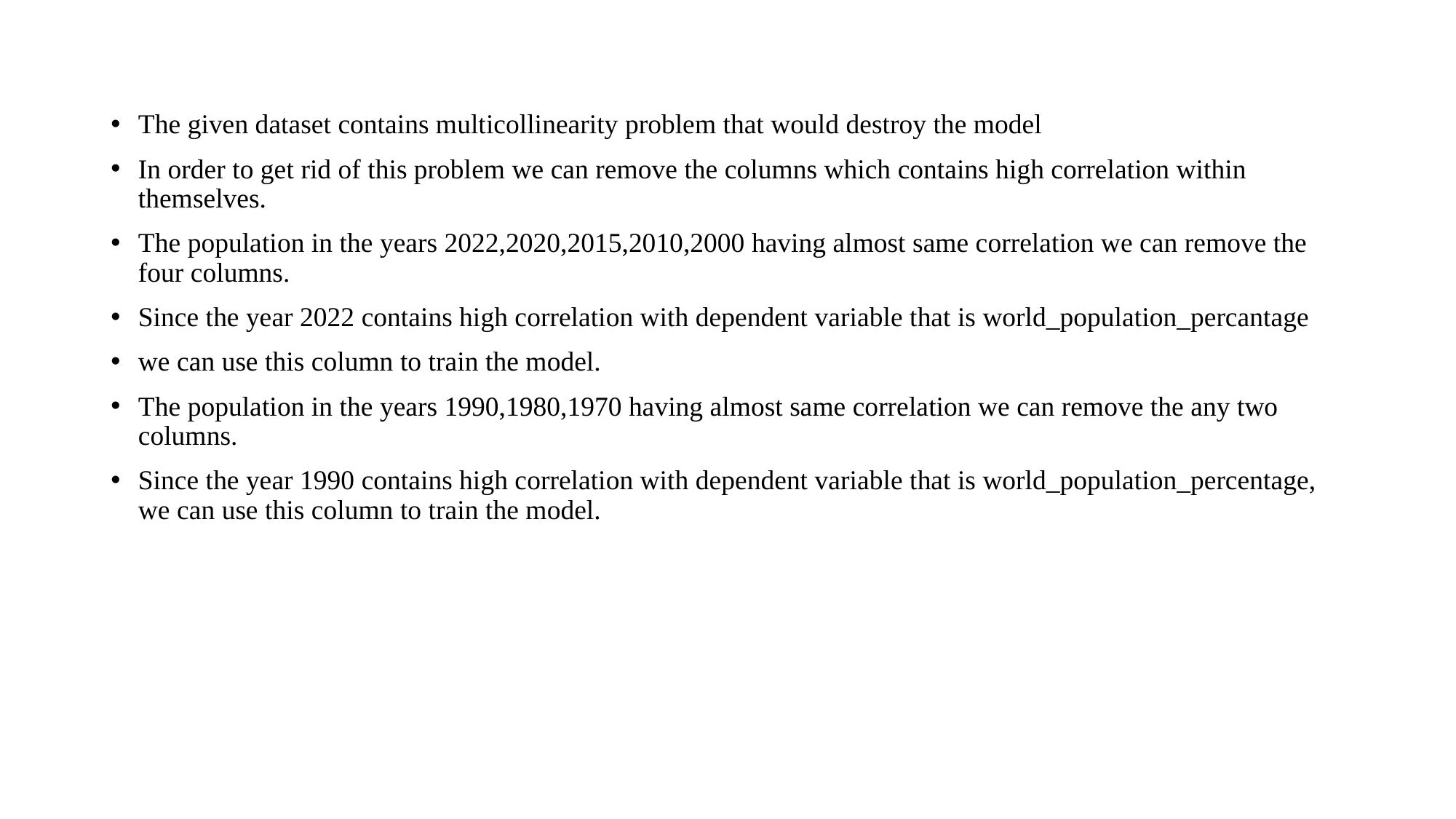

The given dataset contains multicollinearity problem that would destroy the model
In order to get rid of this problem we can remove the columns which contains high correlation within themselves.
The population in the years 2022,2020,2015,2010,2000 having almost same correlation we can remove the four columns.
Since the year 2022 contains high correlation with dependent variable that is world_population_percantage
we can use this column to train the model.
The population in the years 1990,1980,1970 having almost same correlation we can remove the any two columns.
Since the year 1990 contains high correlation with dependent variable that is world_population_percentage, we can use this column to train the model.